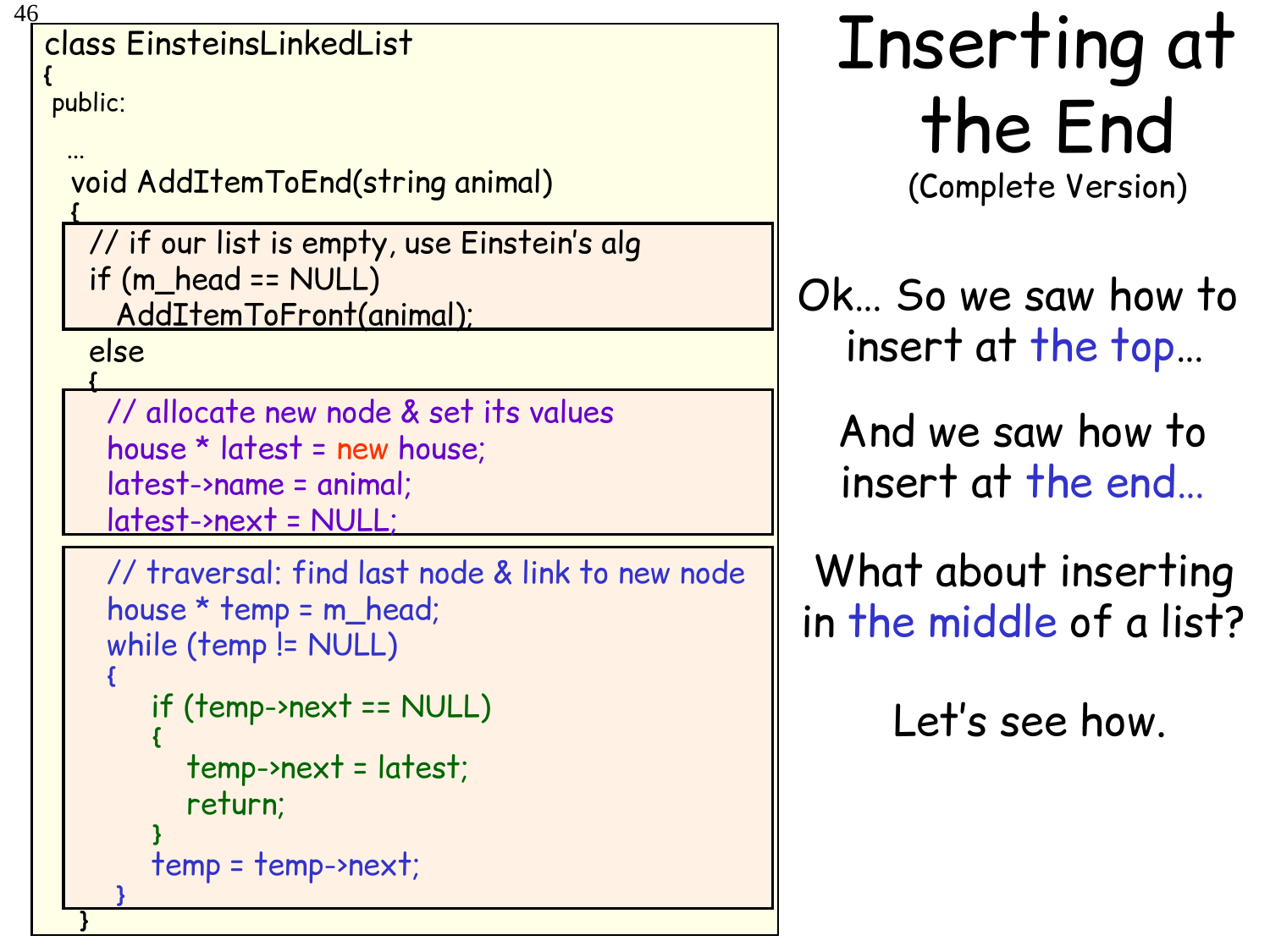

46
class EinsteinsLinkedList
{
 public:

   ...
   void AddItemToEnd(string animal)
   {
     // if our list is empty, use Einstein’s alg
     if (m_head == NULL)
        AddItemToFront(animal);
     else
     {
       // allocate new node & set its values
       house * latest = new house;
       latest->name = animal;
       latest->next = NULL;

       // traversal: find last node & link to new node
       house * temp = m_head;
       while (temp != NULL)
       {
            if (temp->next == NULL)
            {
                temp->next = latest;
                return;
            }
            temp = temp->next;
        }
    }

# Inserting at the End (Complete Version)

Ok… So we saw how to
insert at the top…

And we saw how to
insert at the end…
What about inserting
in the middle of a list?

Let’s see how.